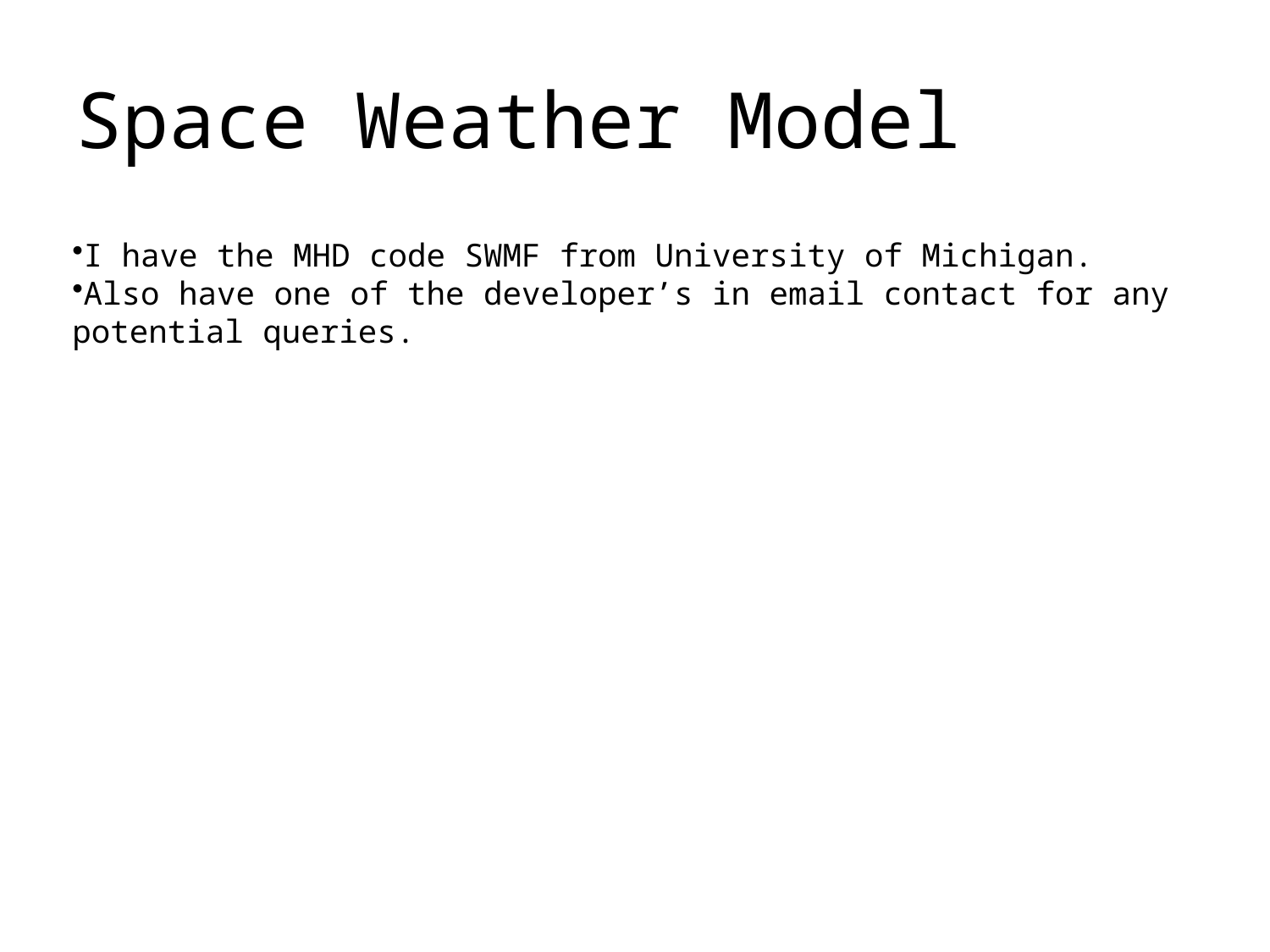

# Space Weather Model
I have the MHD code SWMF from University of Michigan.
Also have one of the developer’s in email contact for any potential queries.